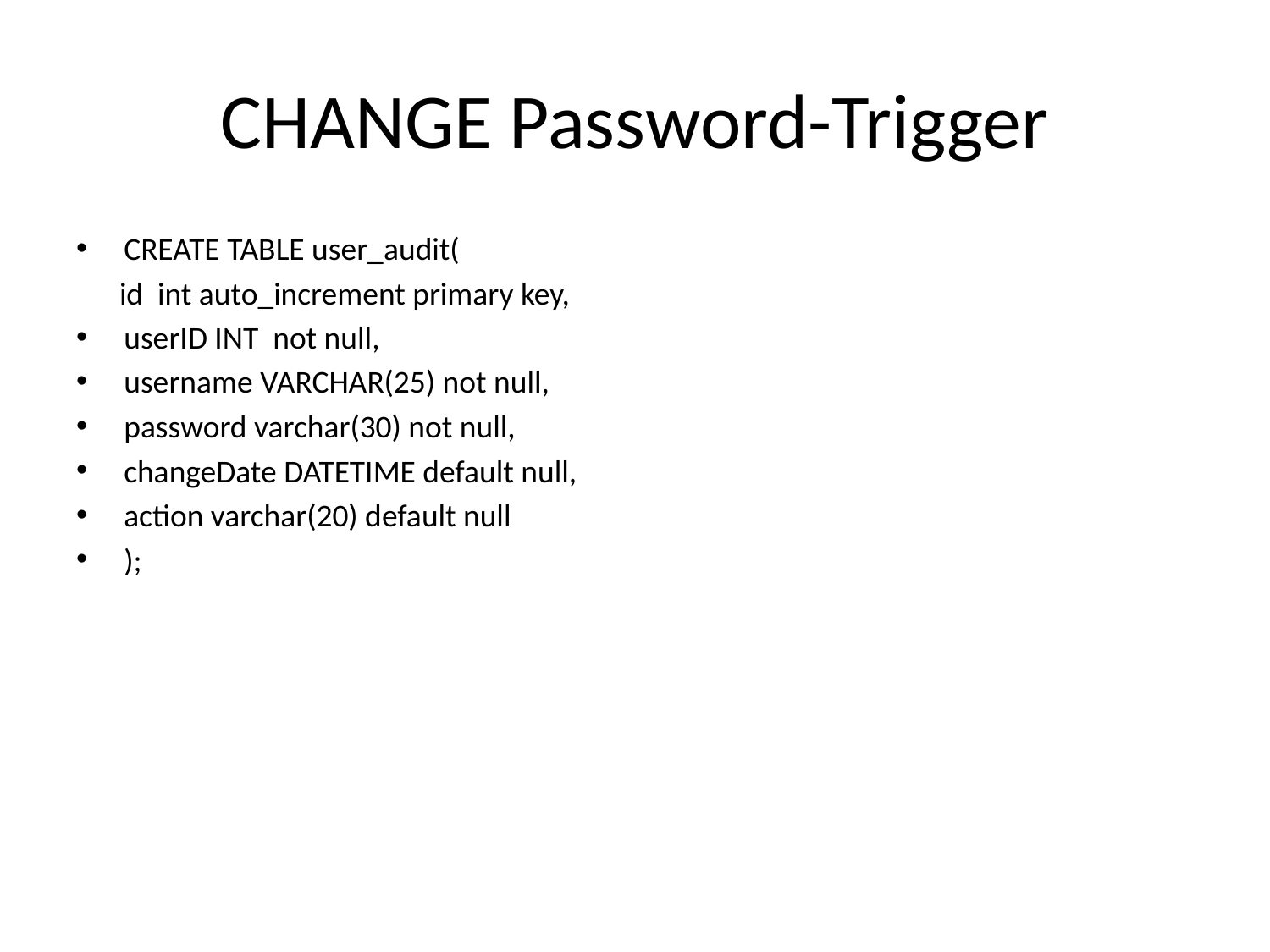

# CHANGE Password-Trigger
CREATE TABLE user_audit(
      id  int auto_increment primary key,
userID INT  not null,
username VARCHAR(25) not null,
password varchar(30) not null,
changeDate DATETIME default null,
action varchar(20) default null
);